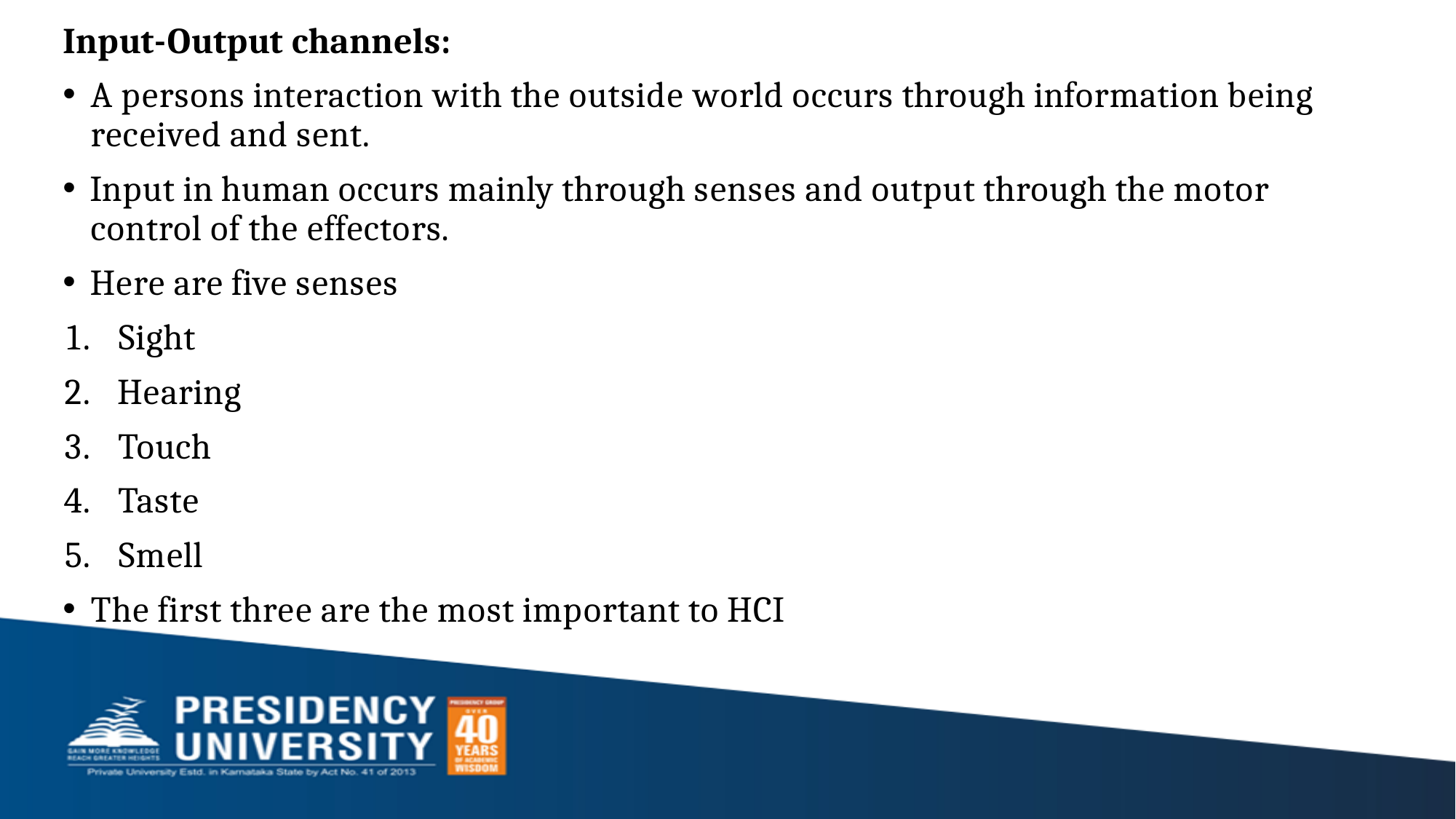

Input-Output channels:
A persons interaction with the outside world occurs through information being received and sent.
Input in human occurs mainly through senses and output through the motor control of the effectors.
Here are five senses
Sight
Hearing
Touch
Taste
Smell
The first three are the most important to HCI